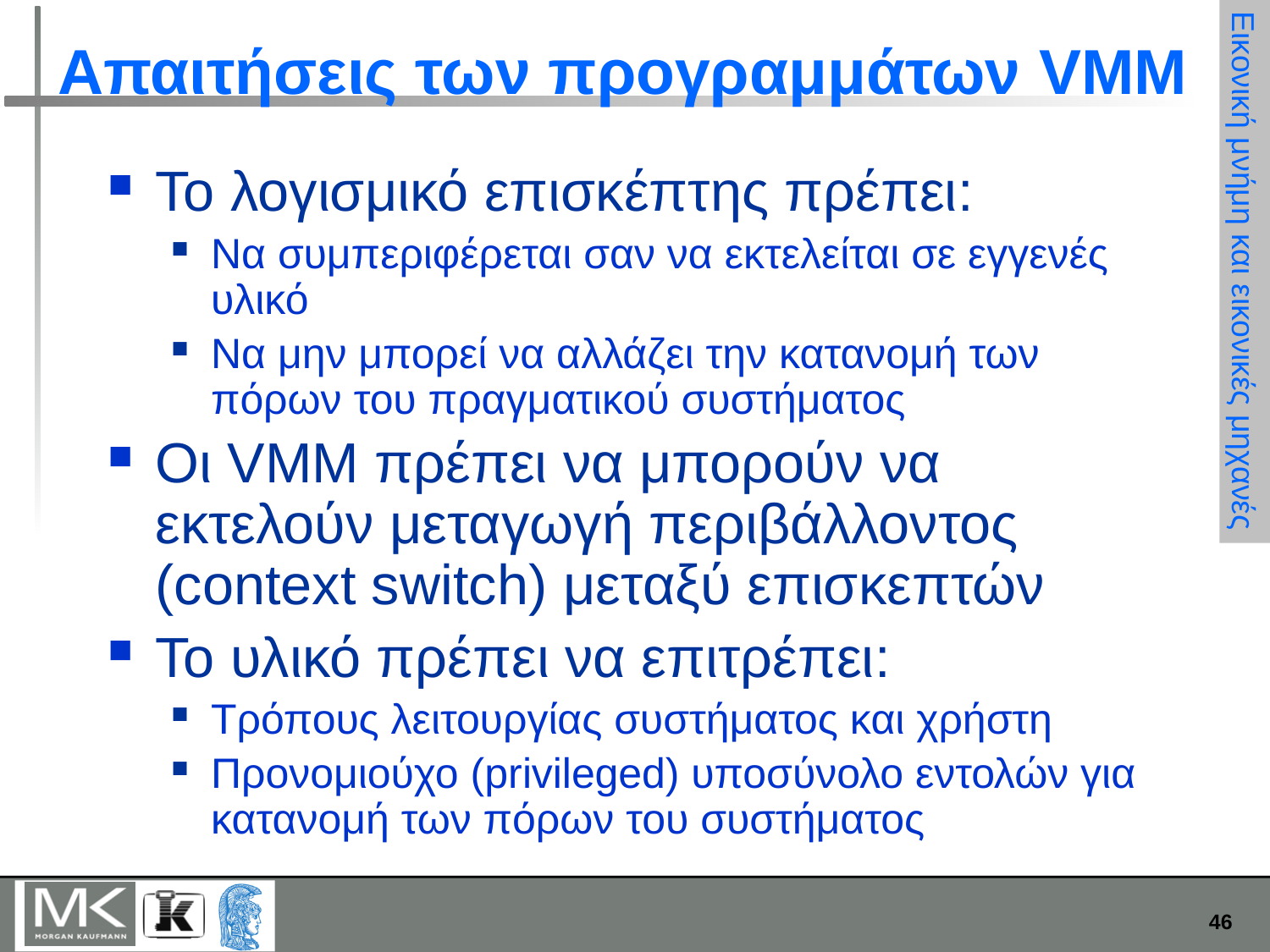

# Απαιτήσεις των προγραμμάτων VMM
Το λογισμικό επισκέπτης πρέπει:
Να συμπεριφέρεται σαν να εκτελείται σε εγγενές υλικό
Να μην μπορεί να αλλάζει την κατανομή των πόρων του πραγματικού συστήματος
Οι VMM πρέπει να μπορούν να εκτελούν μεταγωγή περιβάλλοντος (context switch) μεταξύ επισκεπτών
Το υλικό πρέπει να επιτρέπει:
Τρόπους λειτουργίας συστήματος και χρήστη
Προνομιούχο (privileged) υποσύνολο εντολών για κατανομή των πόρων του συστήματος
Εικονική μνήμη και εικονικές μηχανές